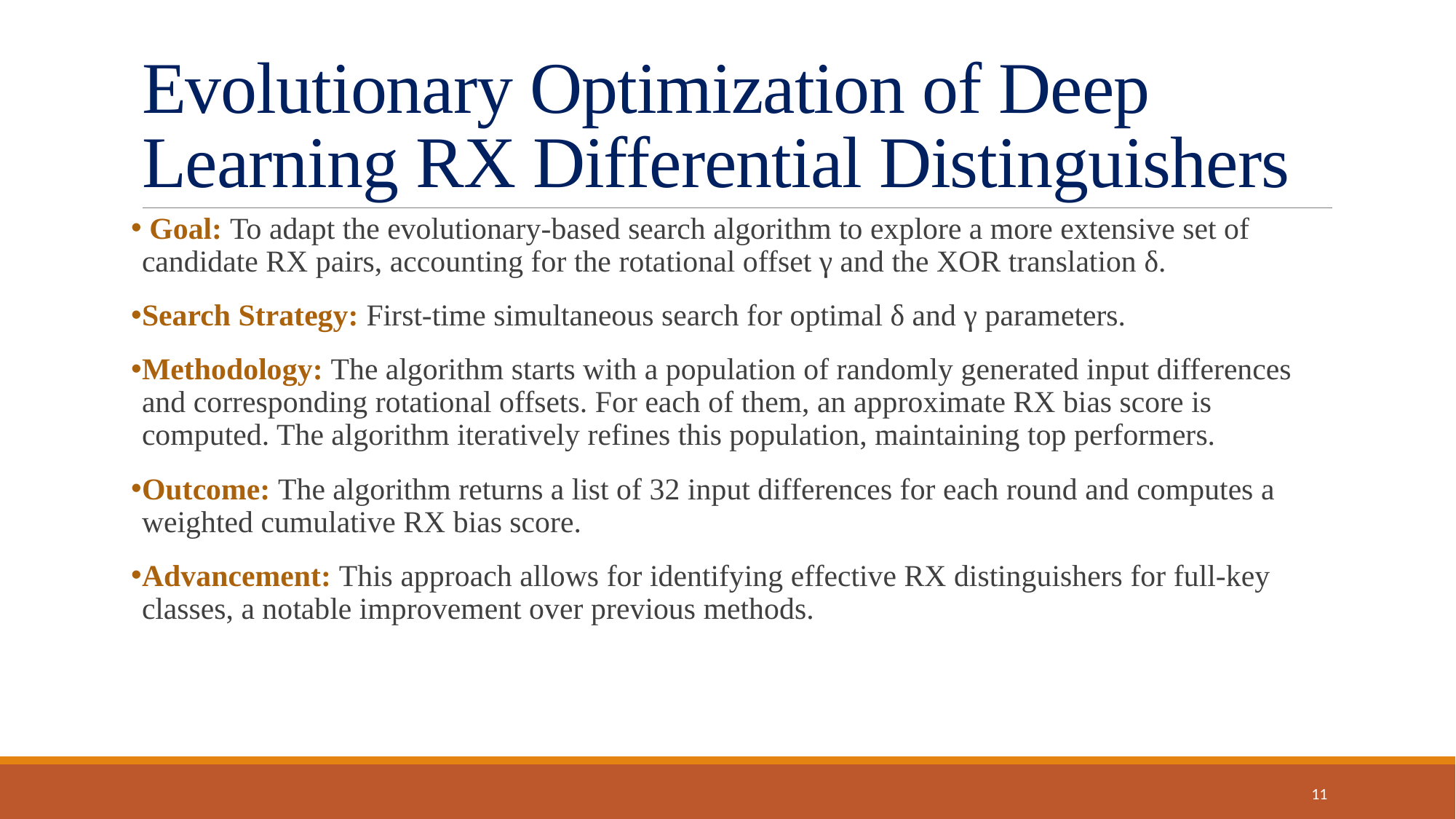

# Evolutionary Optimization of Deep Learning RX Differential Distinguishers
 Goal: To adapt the evolutionary-based search algorithm to explore a more extensive set of candidate RX pairs, accounting for the rotational offset γ and the XOR translation δ.
Search Strategy: First-time simultaneous search for optimal δ and γ parameters.
Methodology: The algorithm starts with a population of randomly generated input differences and corresponding rotational offsets. For each of them, an approximate RX bias score is computed. The algorithm iteratively refines this population, maintaining top performers.
Outcome: The algorithm returns a list of 32 input differences for each round and computes a weighted cumulative RX bias score.
Advancement: This approach allows for identifying effective RX distinguishers for full-key classes, a notable improvement over previous methods.
11